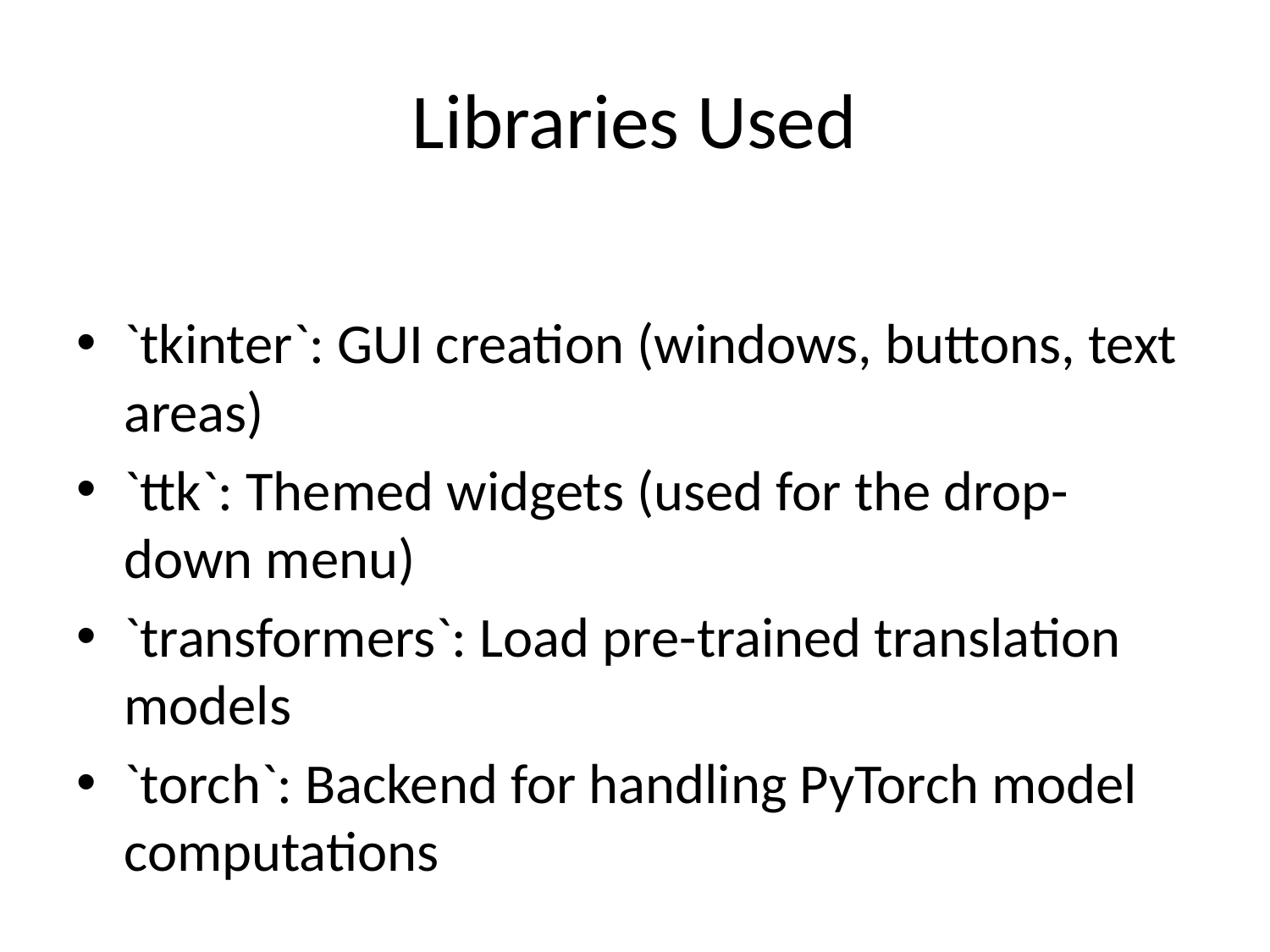

# Libraries Used

`tkinter`: GUI creation (windows, buttons, text areas)
`ttk`: Themed widgets (used for the drop-down menu)
`transformers`: Load pre-trained translation models
`torch`: Backend for handling PyTorch model computations